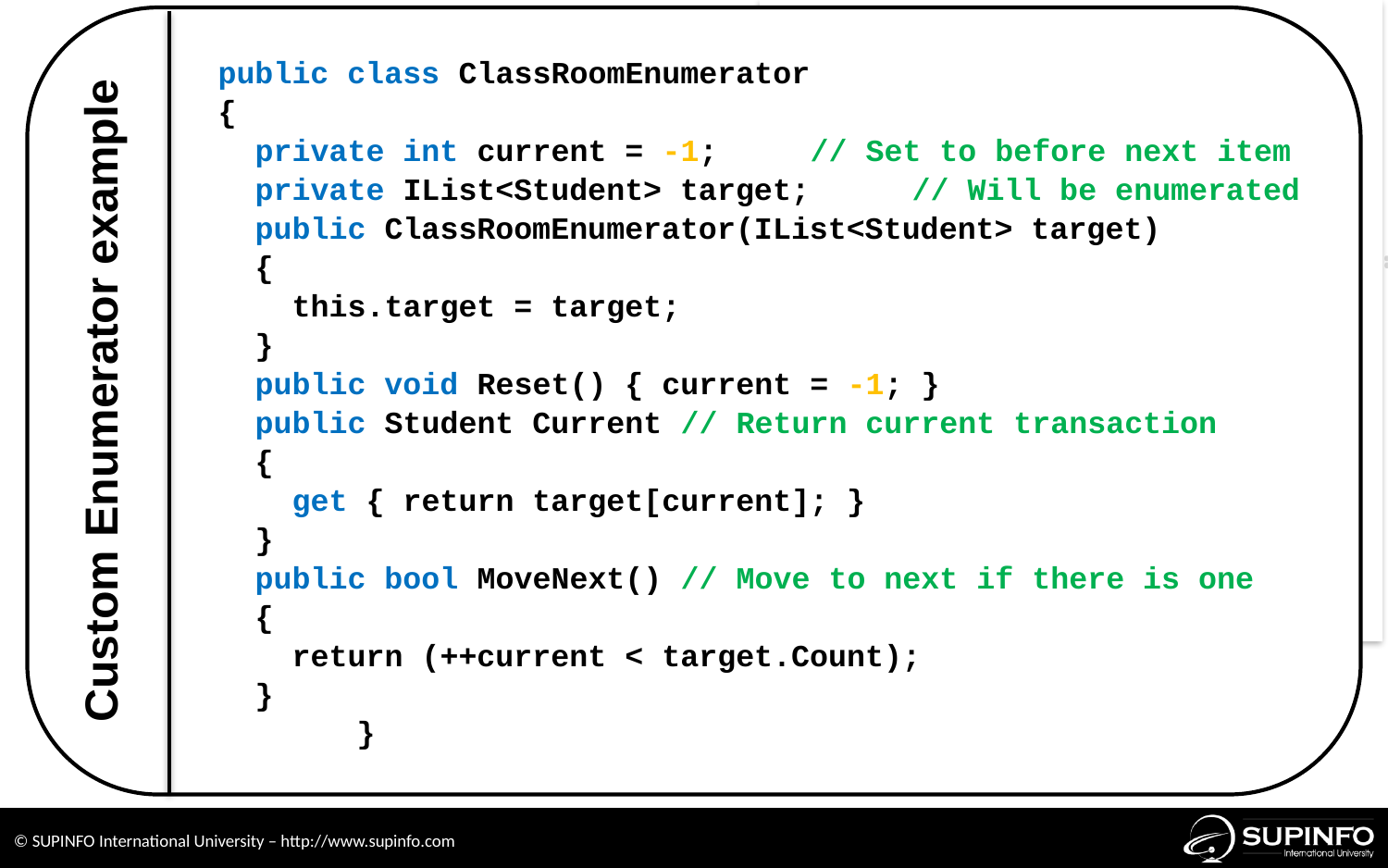

public class ClassRoomEnumerator
{
  private int current = -1;  	  // Set to before next item
  private IList<Student> target;	// Will be enumerated
  public ClassRoomEnumerator(IList<Student> target)
  {
    this.target = target;
  }
  public void Reset() { current = -1; }
  public Student Current // Return current transaction
  {
    get { return target[current]; }
  }
  public bool MoveNext() // Move to next if there is one
  {
    return (++current < target.Count);
  }
	}
Custom Enumerator example